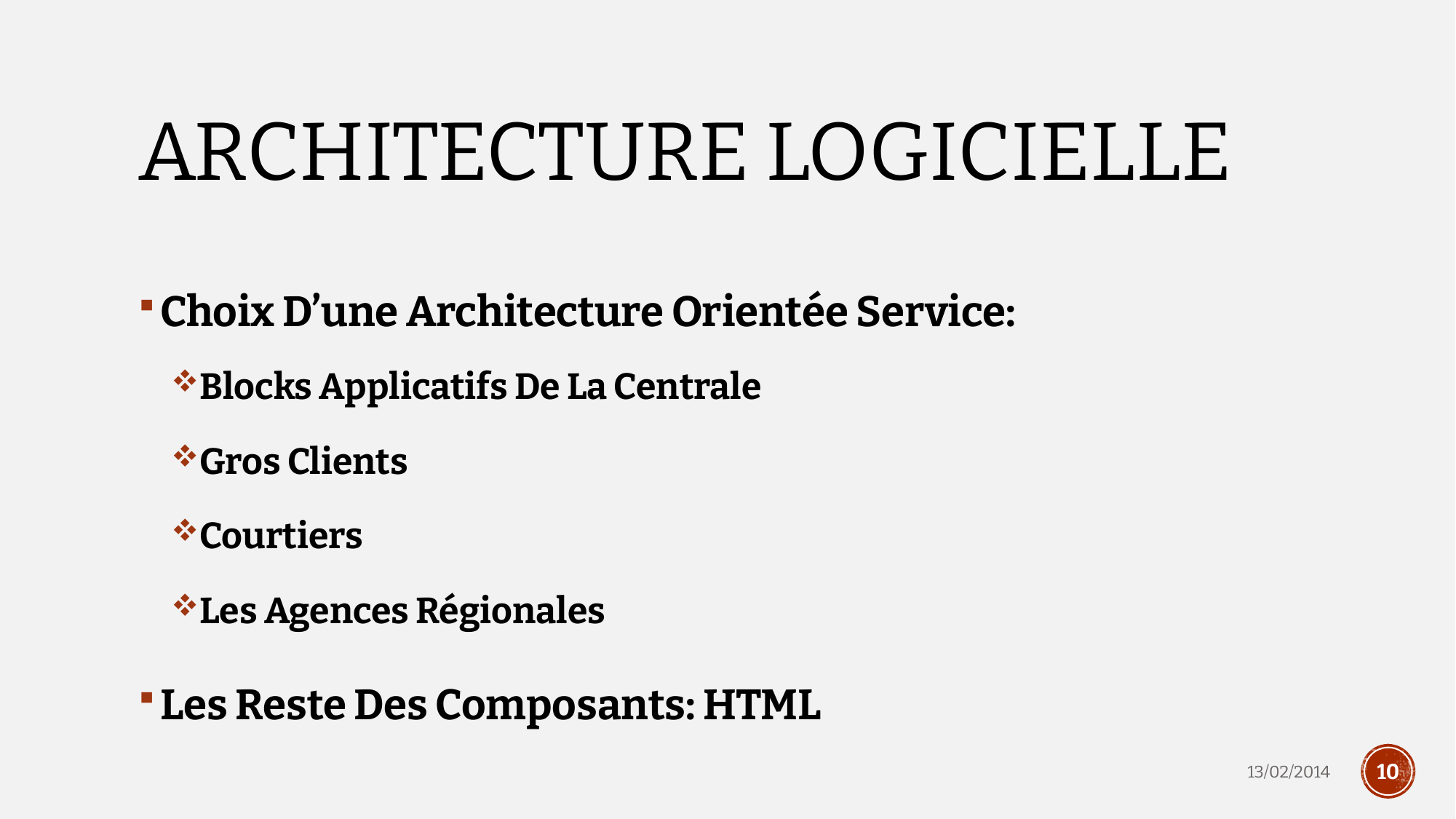

# Architecture Logicielle
Choix D’une Architecture Orientée Service:
Blocks Applicatifs De La Centrale
Gros Clients
Courtiers
Les Agences Régionales
Les Reste Des Composants: HTML
13/02/2014
10